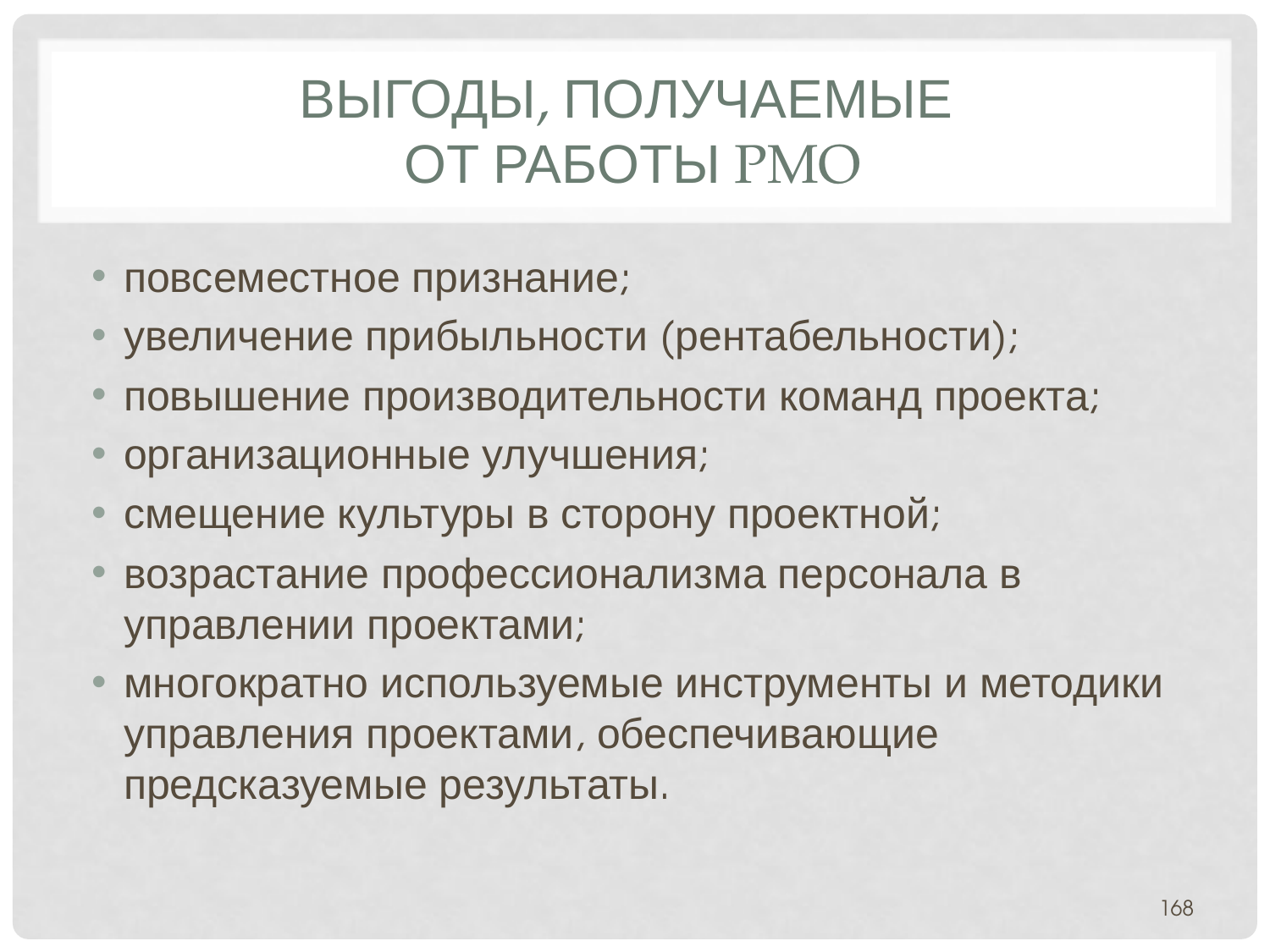

# ВЫГОДЫ, ПОЛУЧАЕМЫЕ ОТ РАБОТЫ PMO
повсеместное признание;
увеличение прибыльности (рентабельности);
повышение производительности команд проекта;
организационные улучшения;
смещение культуры в сторону проектной;
возрастание профессионализма персонала в управлении проектами;
многократно используемые инструменты и методики управления проектами, обеспечивающие предсказуемые результаты.
168